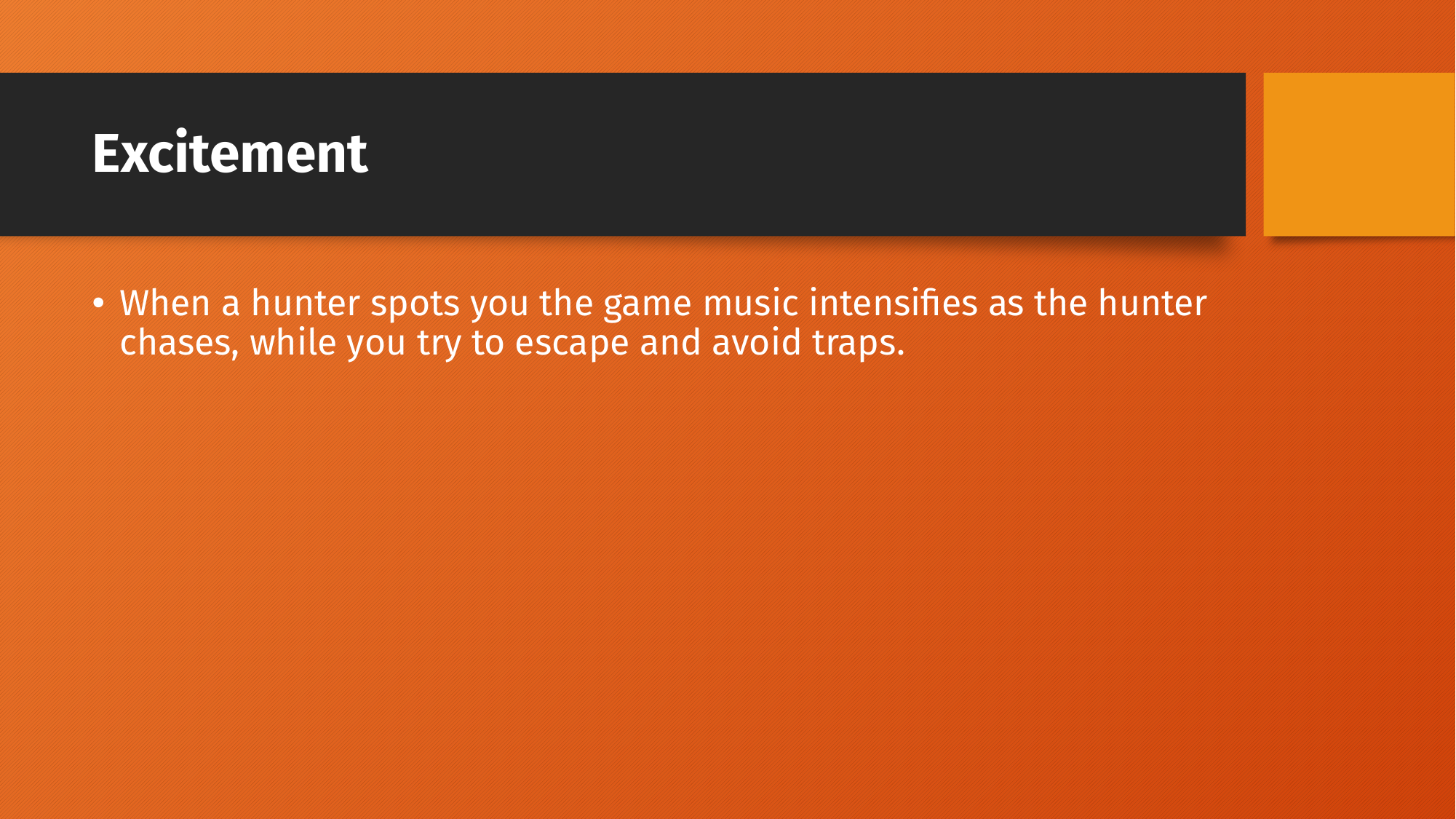

# Excitement
When a hunter spots you the game music intensifies as the hunter chases, while you try to escape and avoid traps.